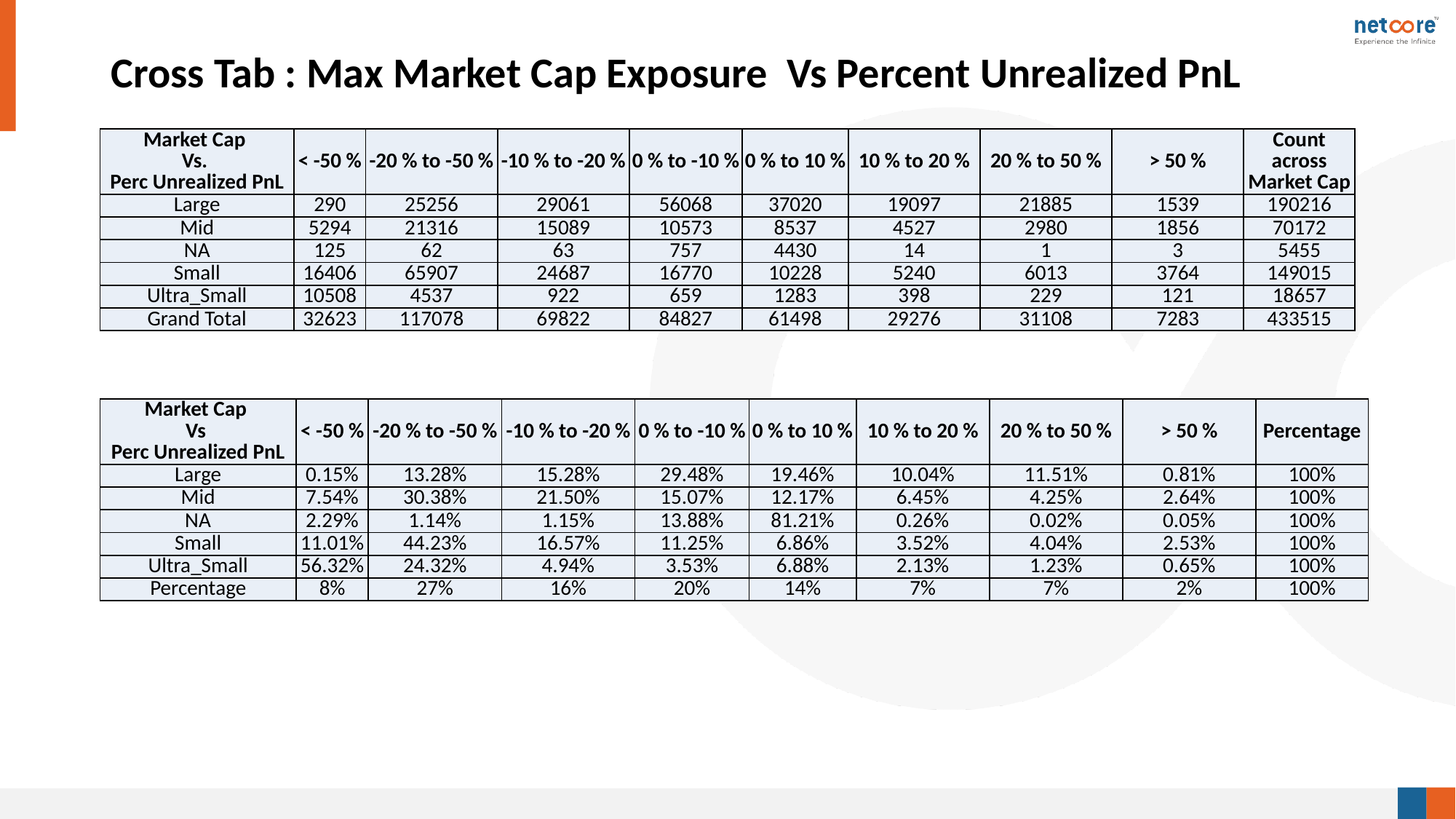

# Cross Tab : Max Market Cap Exposure  Vs Percent Unrealized PnL
| Market Cap Vs. Perc Unrealized PnL | < -50 % | -20 % to -50 % | -10 % to -20 % | 0 % to -10 % | 0 % to 10 % | 10 % to 20 % | 20 % to 50 % | > 50 % | Count across Market Cap |
| --- | --- | --- | --- | --- | --- | --- | --- | --- | --- |
| Large | 290 | 25256 | 29061 | 56068 | 37020 | 19097 | 21885 | 1539 | 190216 |
| Mid | 5294 | 21316 | 15089 | 10573 | 8537 | 4527 | 2980 | 1856 | 70172 |
| NA | 125 | 62 | 63 | 757 | 4430 | 14 | 1 | 3 | 5455 |
| Small | 16406 | 65907 | 24687 | 16770 | 10228 | 5240 | 6013 | 3764 | 149015 |
| Ultra\_Small | 10508 | 4537 | 922 | 659 | 1283 | 398 | 229 | 121 | 18657 |
| Grand Total | 32623 | 117078 | 69822 | 84827 | 61498 | 29276 | 31108 | 7283 | 433515 |
| Market Cap Vs Perc Unrealized PnL | < -50 % | -20 % to -50 % | -10 % to -20 % | 0 % to -10 % | 0 % to 10 % | 10 % to 20 % | 20 % to 50 % | > 50 % | Percentage |
| --- | --- | --- | --- | --- | --- | --- | --- | --- | --- |
| Large | 0.15% | 13.28% | 15.28% | 29.48% | 19.46% | 10.04% | 11.51% | 0.81% | 100% |
| Mid | 7.54% | 30.38% | 21.50% | 15.07% | 12.17% | 6.45% | 4.25% | 2.64% | 100% |
| NA | 2.29% | 1.14% | 1.15% | 13.88% | 81.21% | 0.26% | 0.02% | 0.05% | 100% |
| Small | 11.01% | 44.23% | 16.57% | 11.25% | 6.86% | 3.52% | 4.04% | 2.53% | 100% |
| Ultra\_Small | 56.32% | 24.32% | 4.94% | 3.53% | 6.88% | 2.13% | 1.23% | 0.65% | 100% |
| Percentage | 8% | 27% | 16% | 20% | 14% | 7% | 7% | 2% | 100% |